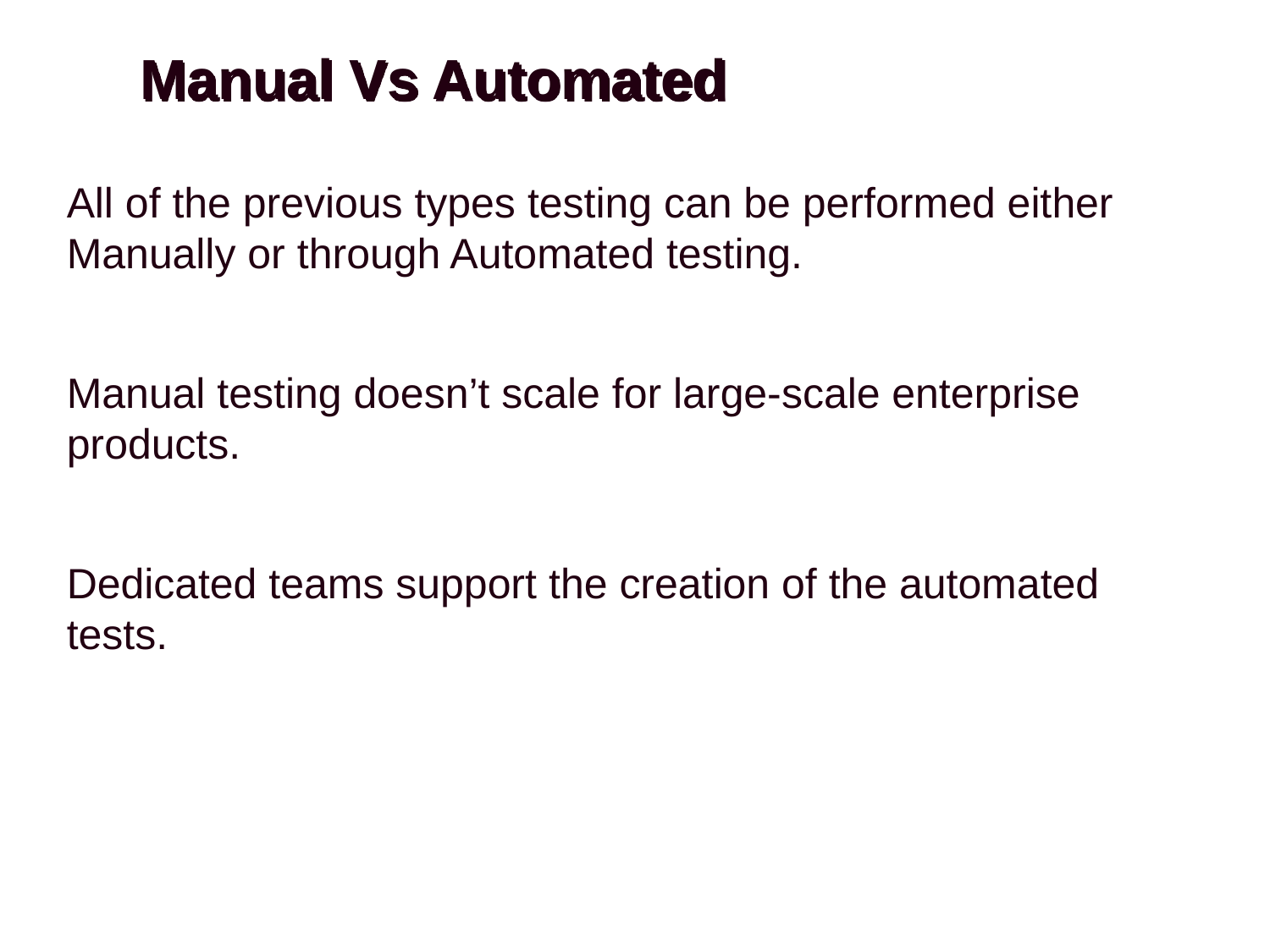

# Manual Vs Automated
All of the previous types testing can be performed either Manually or through Automated testing.

Manual testing doesn’t scale for large-scale enterprise products.

Dedicated teams support the creation of the automated tests.